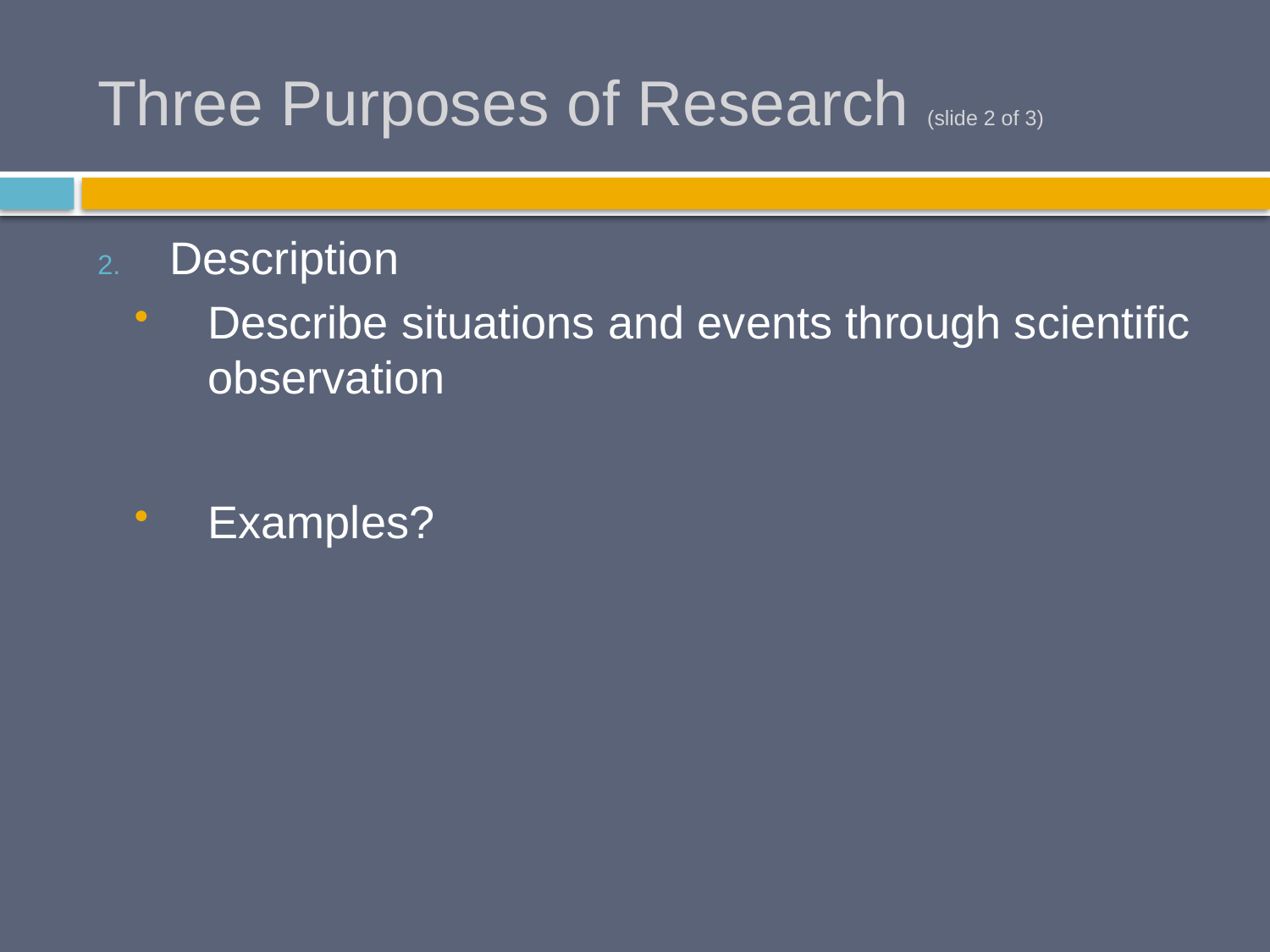

# Three Purposes of Research (slide 2 of 3)
Description
Describe situations and events through scientific observation

Examples?